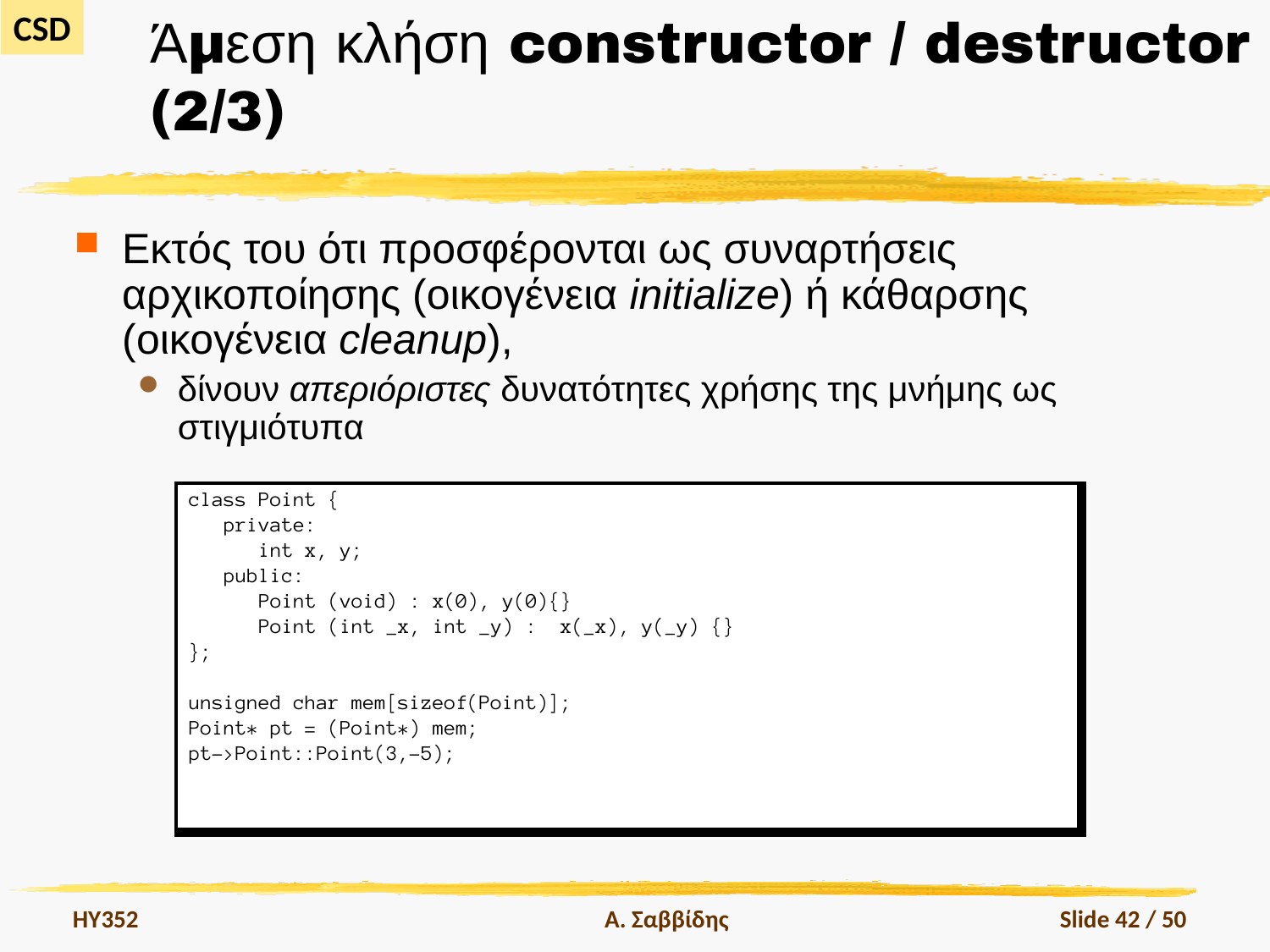

# Άμεση κλήση constructor / destructor (2/3)
Εκτός του ότι προσφέρονται ως συναρτήσεις αρχικοποίησης (οικογένεια initialize) ή κάθαρσης (οικογένεια cleanup),
δίνουν απεριόριστες δυνατότητες χρήσης της μνήμης ως στιγμιότυπα
| class Point { private: int x, y; public: Point (void) : x(0), y(0){} Point (int \_x, int \_y) : x(\_x), y(\_y) {} }; unsigned char mem[sizeof(Point)]; Point\* pt = (Point\*) mem; pt->Point::Point(3,-5); |
| --- |
HY352
Α. Σαββίδης
Slide 42 / 50